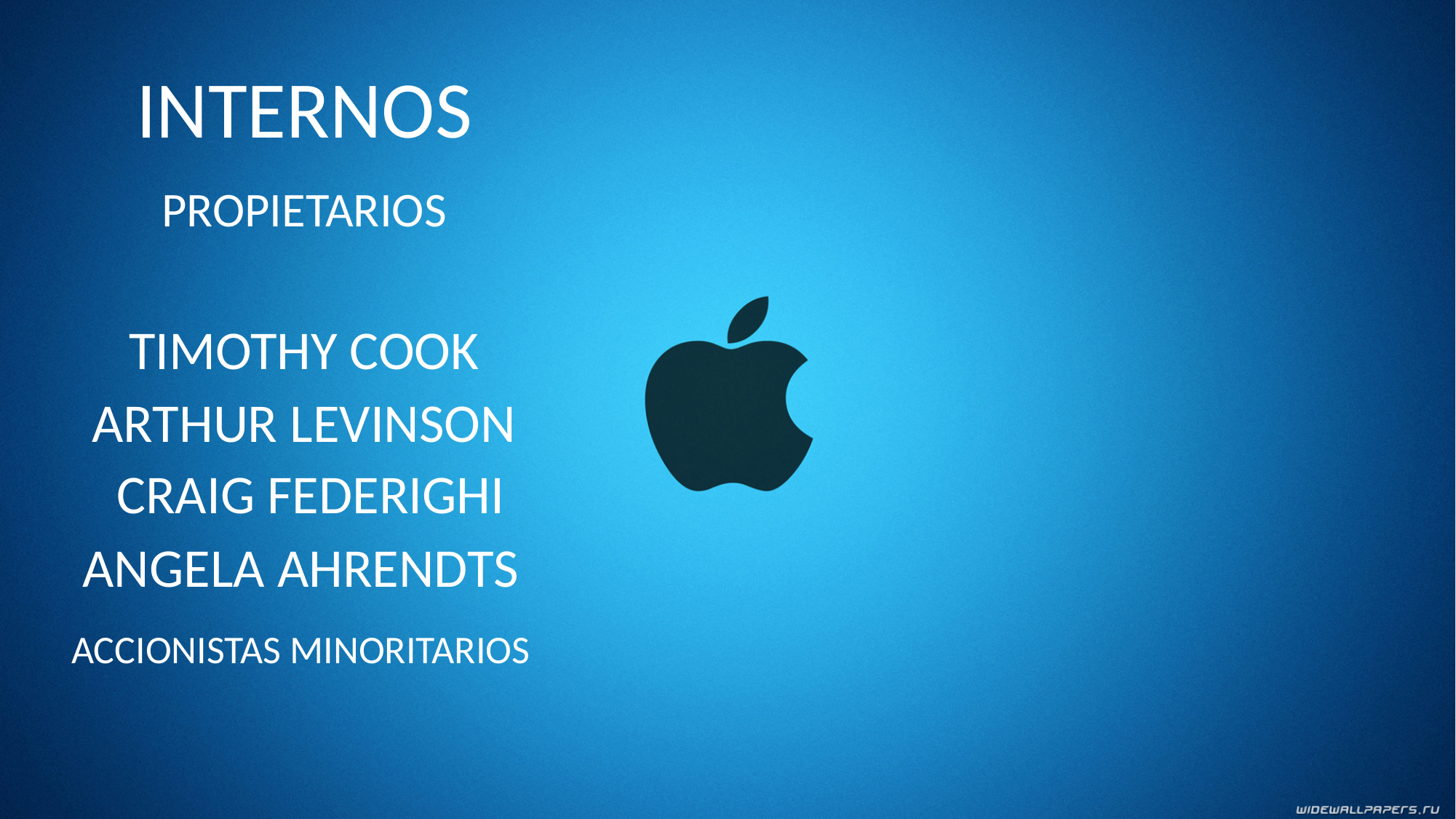

# INTERNOS
PROPIETARIOS
TIMOTHY COOK
ARTHUR LEVINSON
CRAIG FEDERIGHI
ANGELA AHRENDTS
ACCIONISTAS MINORITARIOS